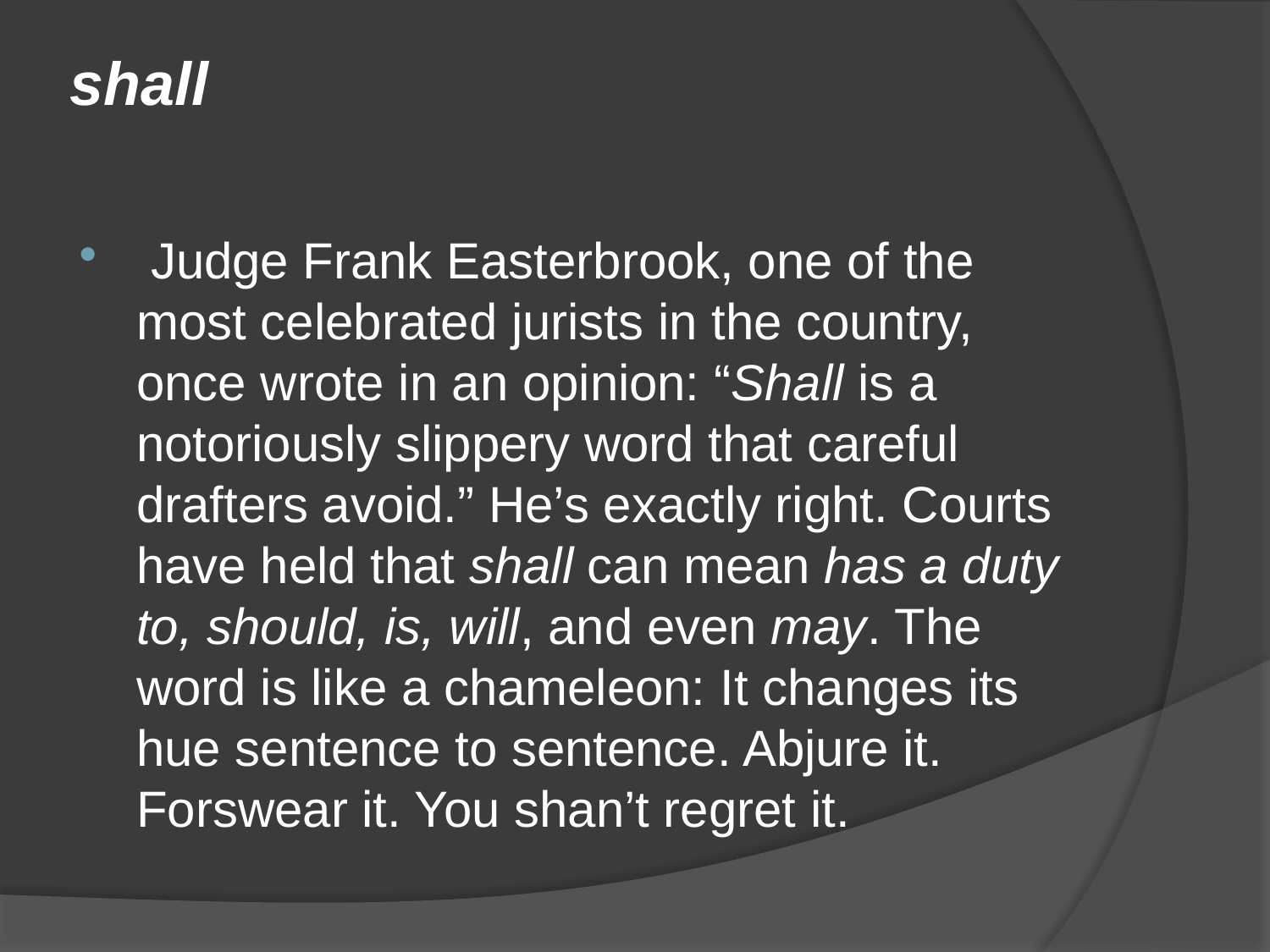

# shall
 Judge Frank Easterbrook, one of the most celebrated jurists in the country, once wrote in an opinion: “Shall is a notoriously slippery word that careful drafters avoid.” He’s exactly right. Courts have held that shall can mean has a duty to, should, is, will, and even may. The word is like a chameleon: It changes its hue sentence to sentence. Abjure it. Forswear it. You shan’t regret it.